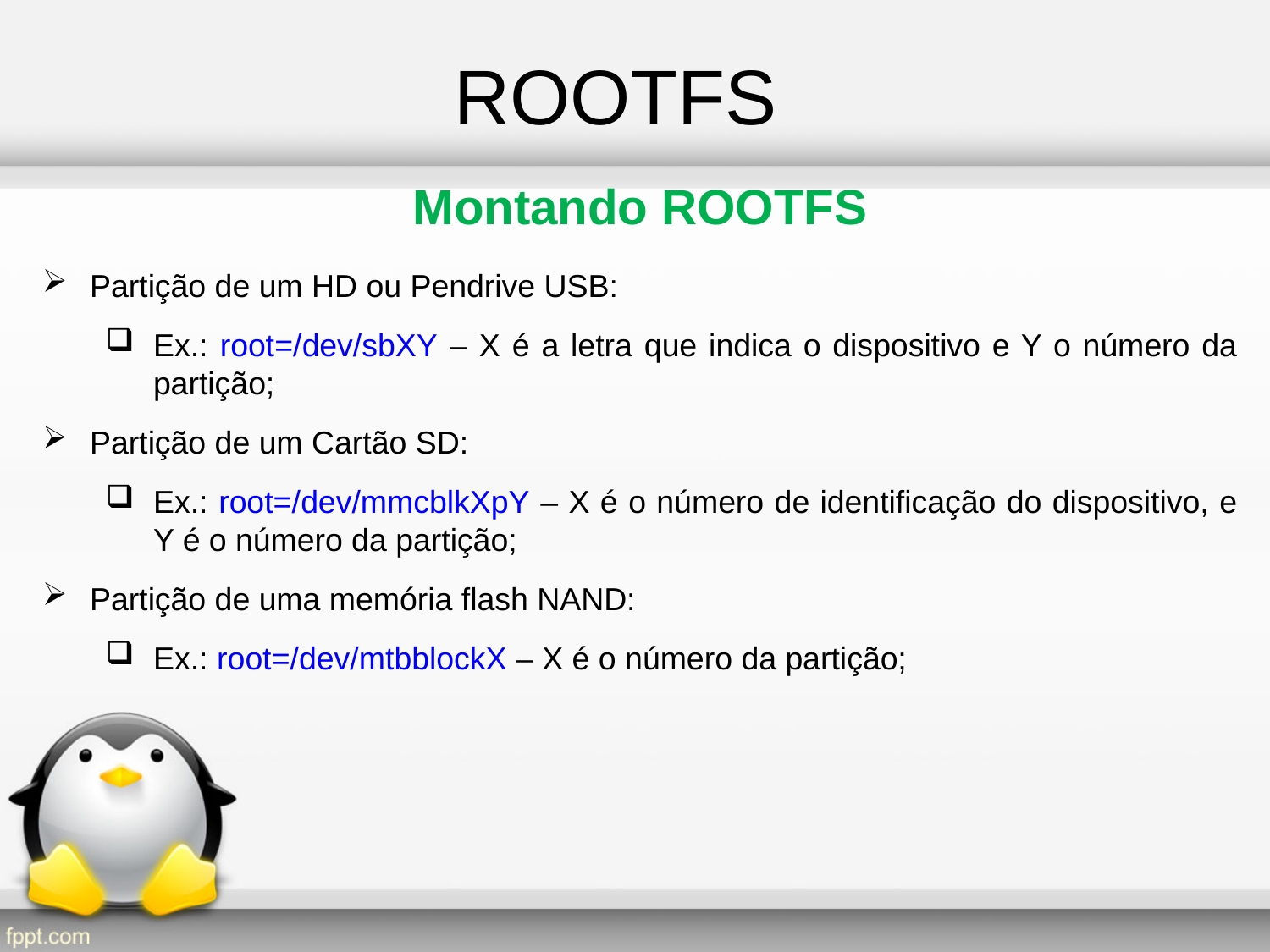

ROOTFS
Montando ROOTFS
Partição de um HD ou Pendrive USB:
Ex.: root=/dev/sbXY – X é a letra que indica o dispositivo e Y o número da partição;
Partição de um Cartão SD:
Ex.: root=/dev/mmcblkXpY – X é o número de identificação do dispositivo, e Y é o número da partição;
Partição de uma memória flash NAND:
Ex.: root=/dev/mtbblockX – X é o número da partição;